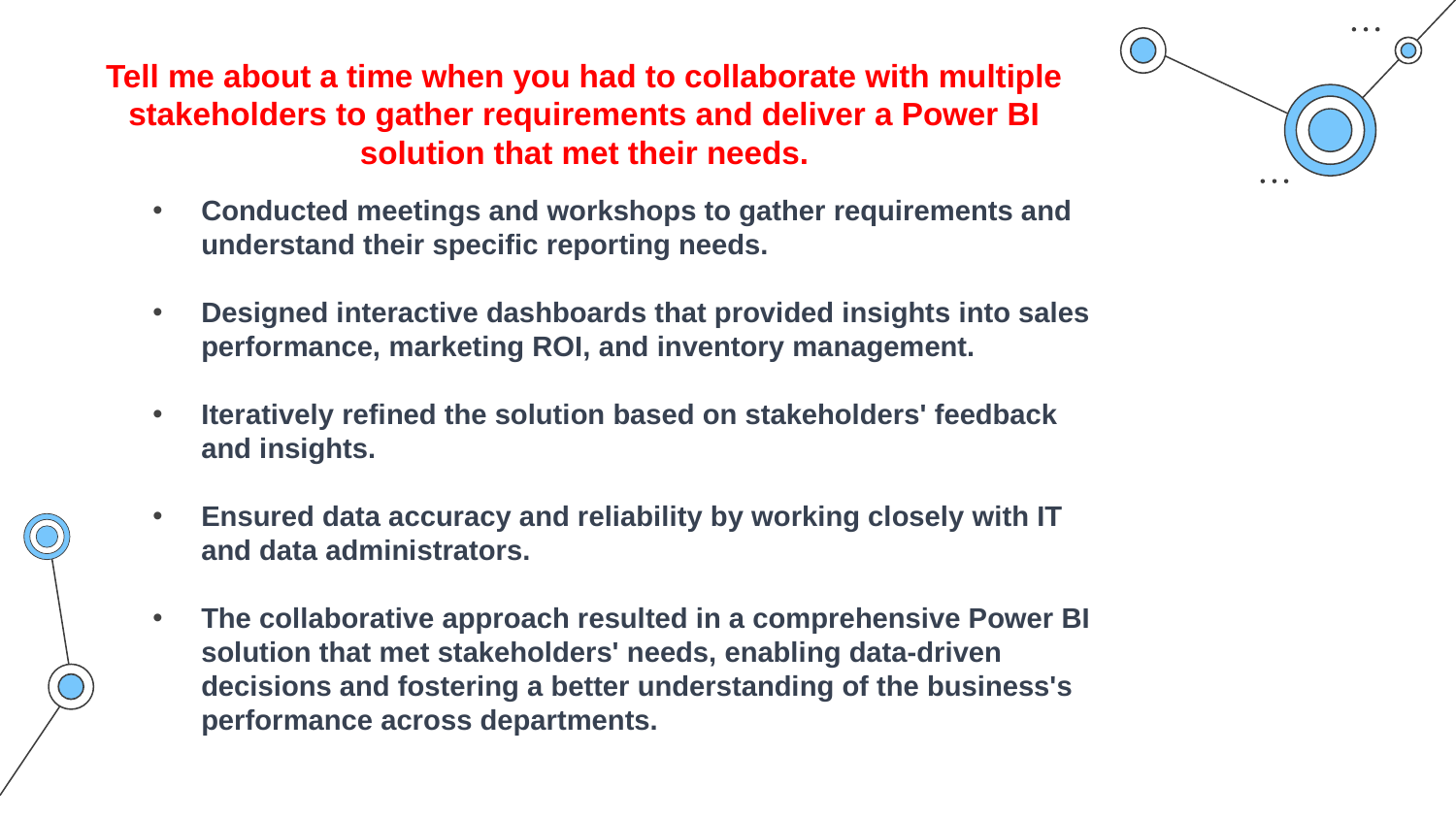

# Tell me about a time when you had to collaborate with multiple stakeholders to gather requirements and deliver a Power BI solution that met their needs.
Conducted meetings and workshops to gather requirements and understand their specific reporting needs.

Designed interactive dashboards that provided insights into sales performance, marketing ROI, and inventory management.

Iteratively refined the solution based on stakeholders' feedback and insights.

Ensured data accuracy and reliability by working closely with IT and data administrators.

The collaborative approach resulted in a comprehensive Power BI solution that met stakeholders' needs, enabling data-driven decisions and fostering a better understanding of the business's performance across departments.